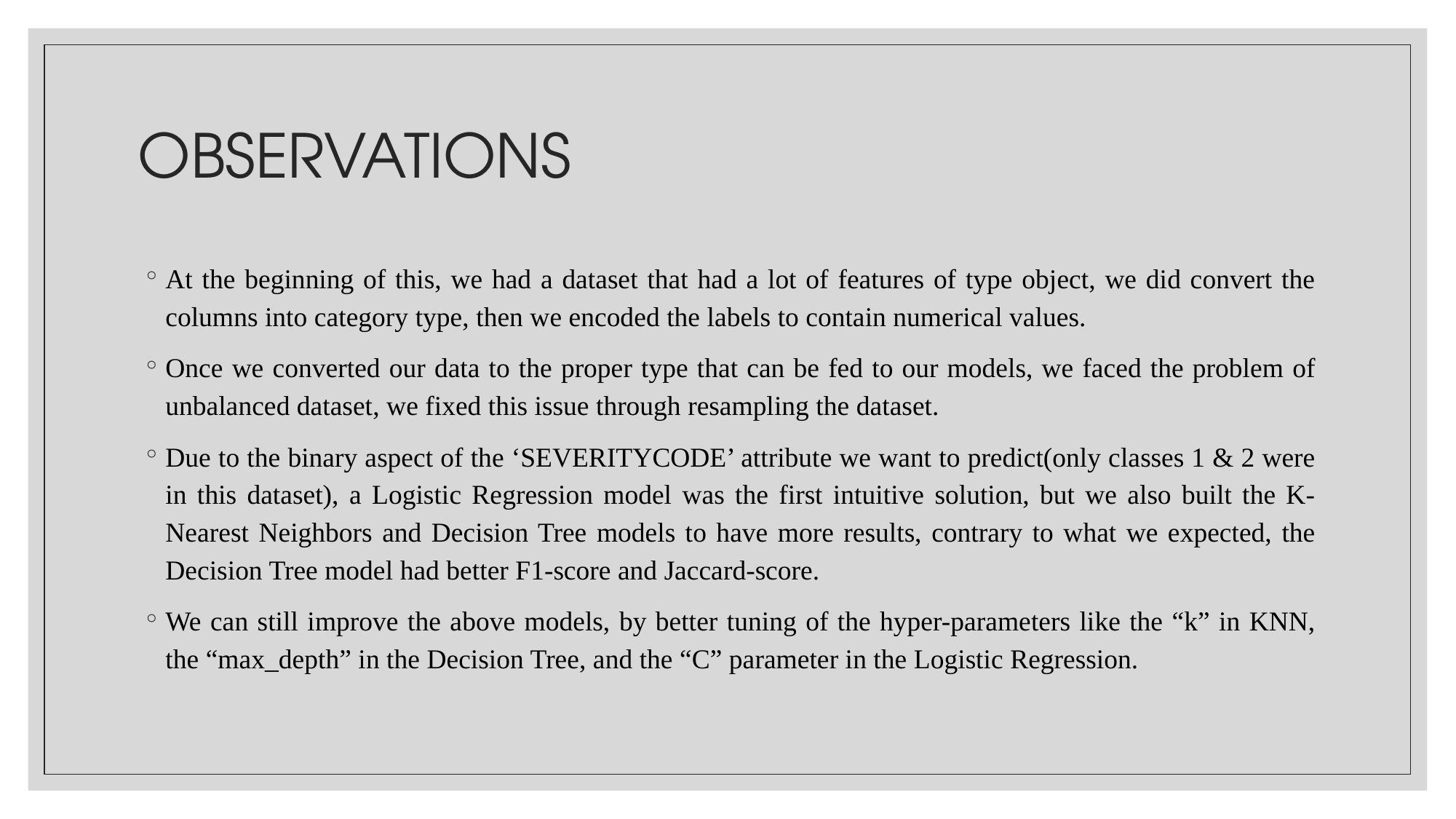

# OBSERVATIONS
At the beginning of this, we had a dataset that had a lot of features of type object, we did convert the columns into category type, then we encoded the labels to contain numerical values.
Once we converted our data to the proper type that can be fed to our models, we faced the problem of unbalanced dataset, we fixed this issue through resampling the dataset.
Due to the binary aspect of the ‘SEVERITYCODE’ attribute we want to predict(only classes 1 & 2 were in this dataset), a Logistic Regression model was the first intuitive solution, but we also built the K-Nearest Neighbors and Decision Tree models to have more results, contrary to what we expected, the Decision Tree model had better F1-score and Jaccard-score.
We can still improve the above models, by better tuning of the hyper-parameters like the “k” in KNN, the “max_depth” in the Decision Tree, and the “C” parameter in the Logistic Regression.